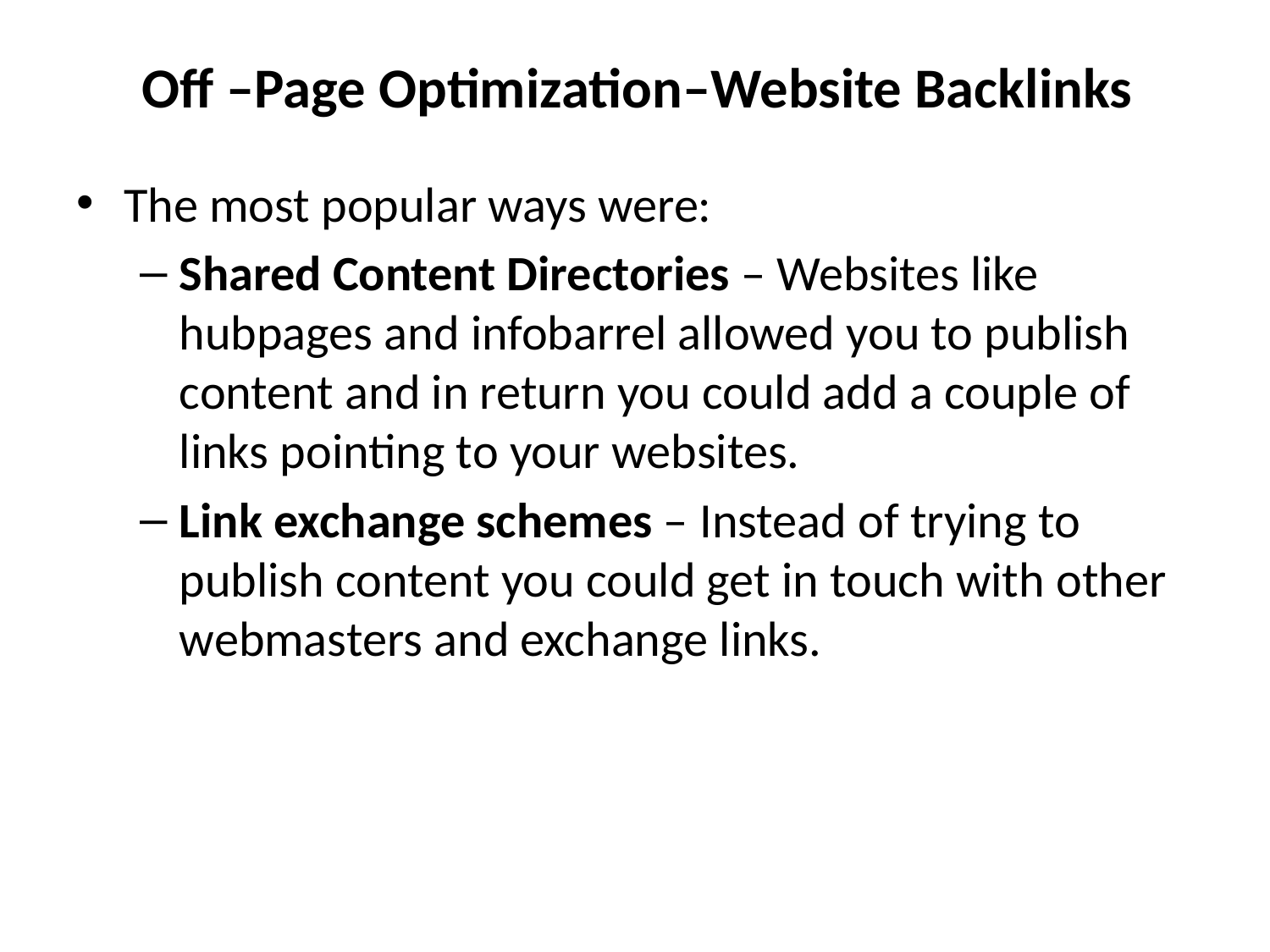

# Off –Page Optimization–Website Backlinks
The most popular ways were:
Shared Content Directories – Websites like hubpages and infobarrel allowed you to publish content and in return you could add a couple of links pointing to your websites.
Link exchange schemes – Instead of trying to publish content you could get in touch with other webmasters and exchange links.